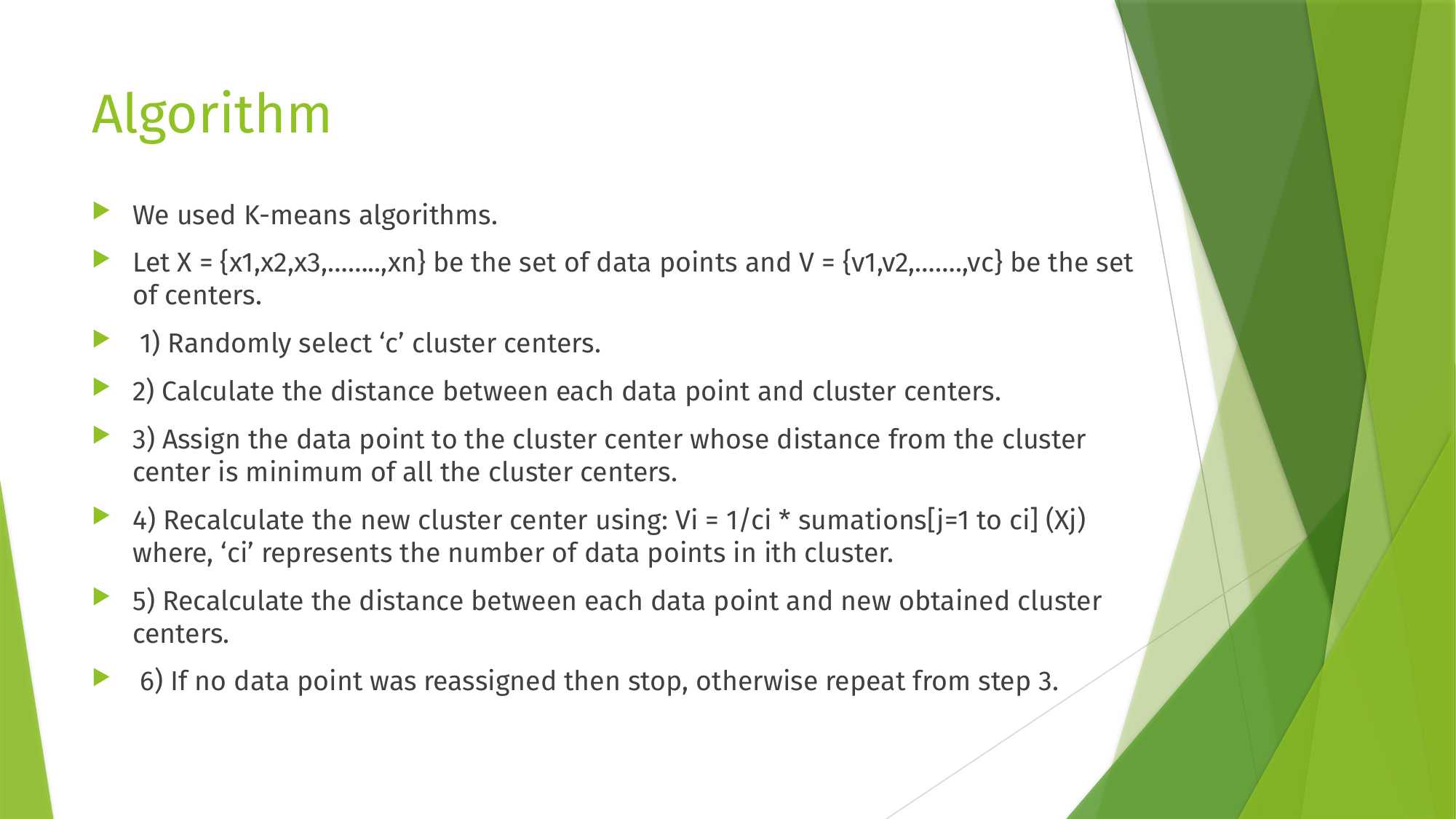

# Algorithm
We used K-means algorithms.
Let X = {x1,x2,x3,……..,xn} be the set of data points and V = {v1,v2,…….,vc} be the set of centers.
 1) Randomly select ‘c’ cluster centers.
2) Calculate the distance between each data point and cluster centers.
3) Assign the data point to the cluster center whose distance from the cluster center is minimum of all the cluster centers.
4) Recalculate the new cluster center using: Vi = 1/ci * sumations[j=1 to ci] (Xj) where, ‘ci’ represents the number of data points in ith cluster.
5) Recalculate the distance between each data point and new obtained cluster centers.
 6) If no data point was reassigned then stop, otherwise repeat from step 3.